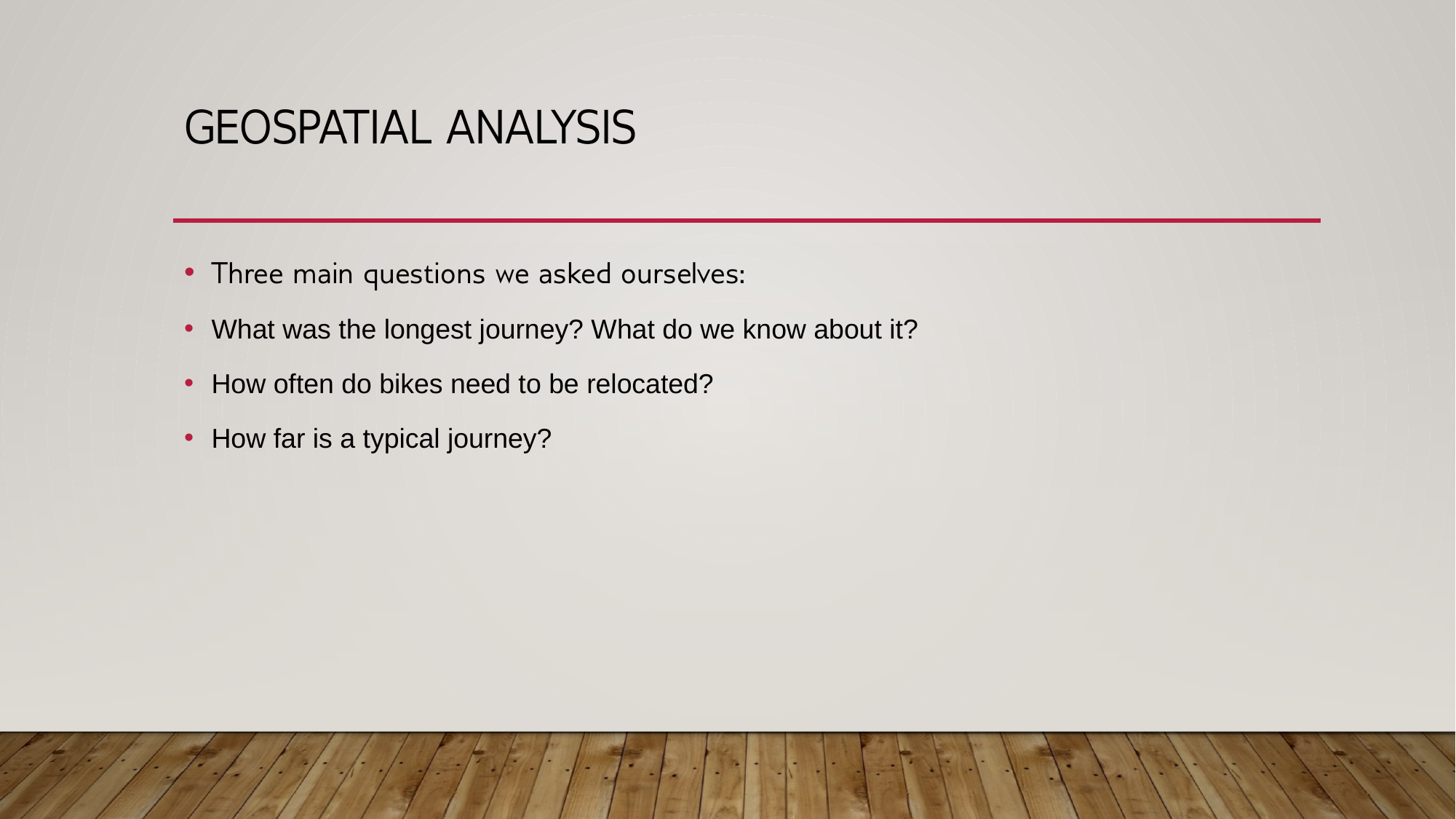

# Geospatial ANALYSIS
Three main questions we asked ourselves:
What was the longest journey? What do we know about it?
How often do bikes need to be relocated?
How far is a typical journey?